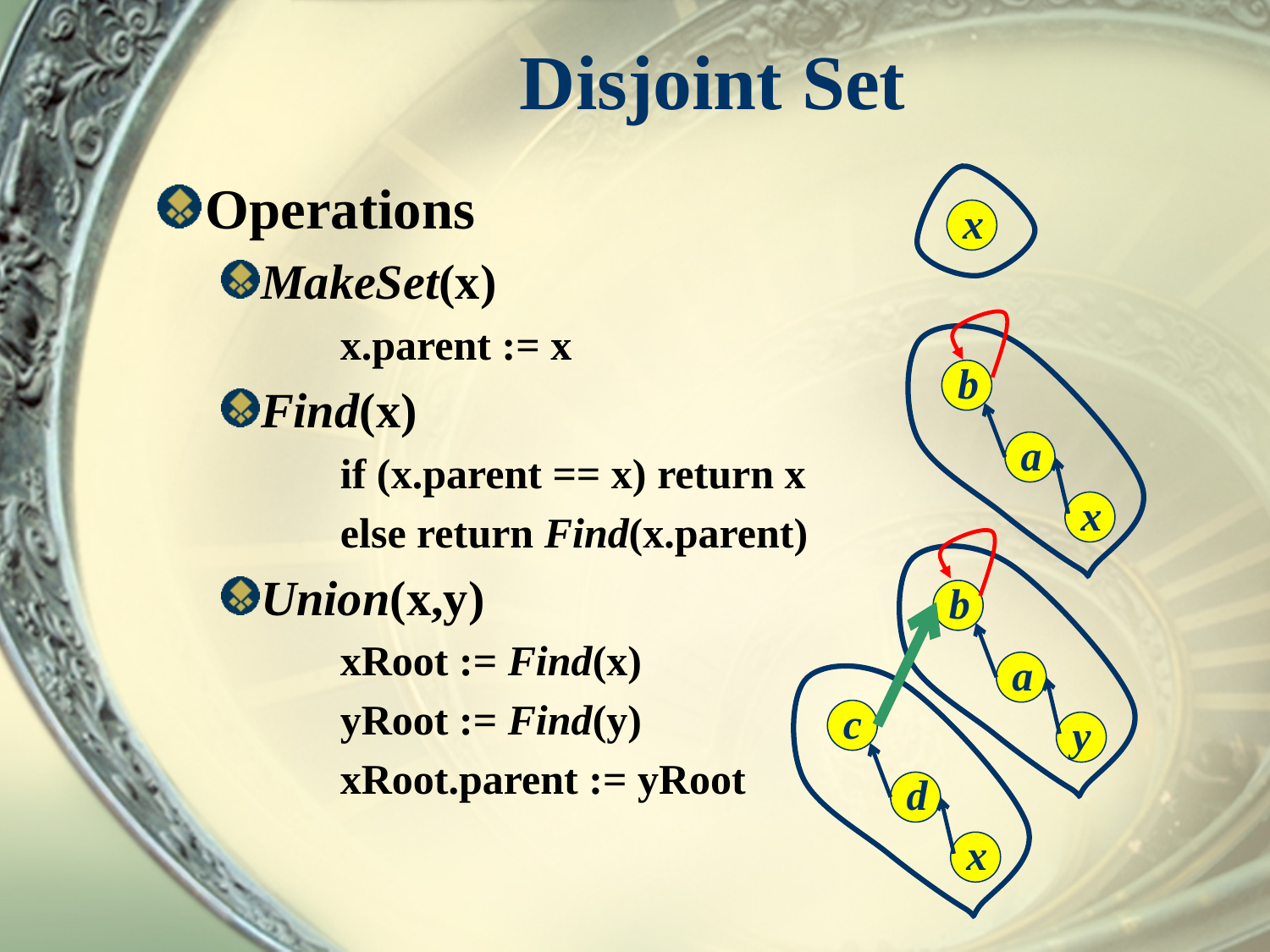

# Disjoint Set
Operations
MakeSet(x)
x.parent := x
Find(x)
if (x.parent == x) return x
else return Find(x.parent)
Union(x,y)
xRoot := Find(x)
yRoot := Find(y)
xRoot.parent := yRoot

x

b

a

x

b

a

c

y

d

x